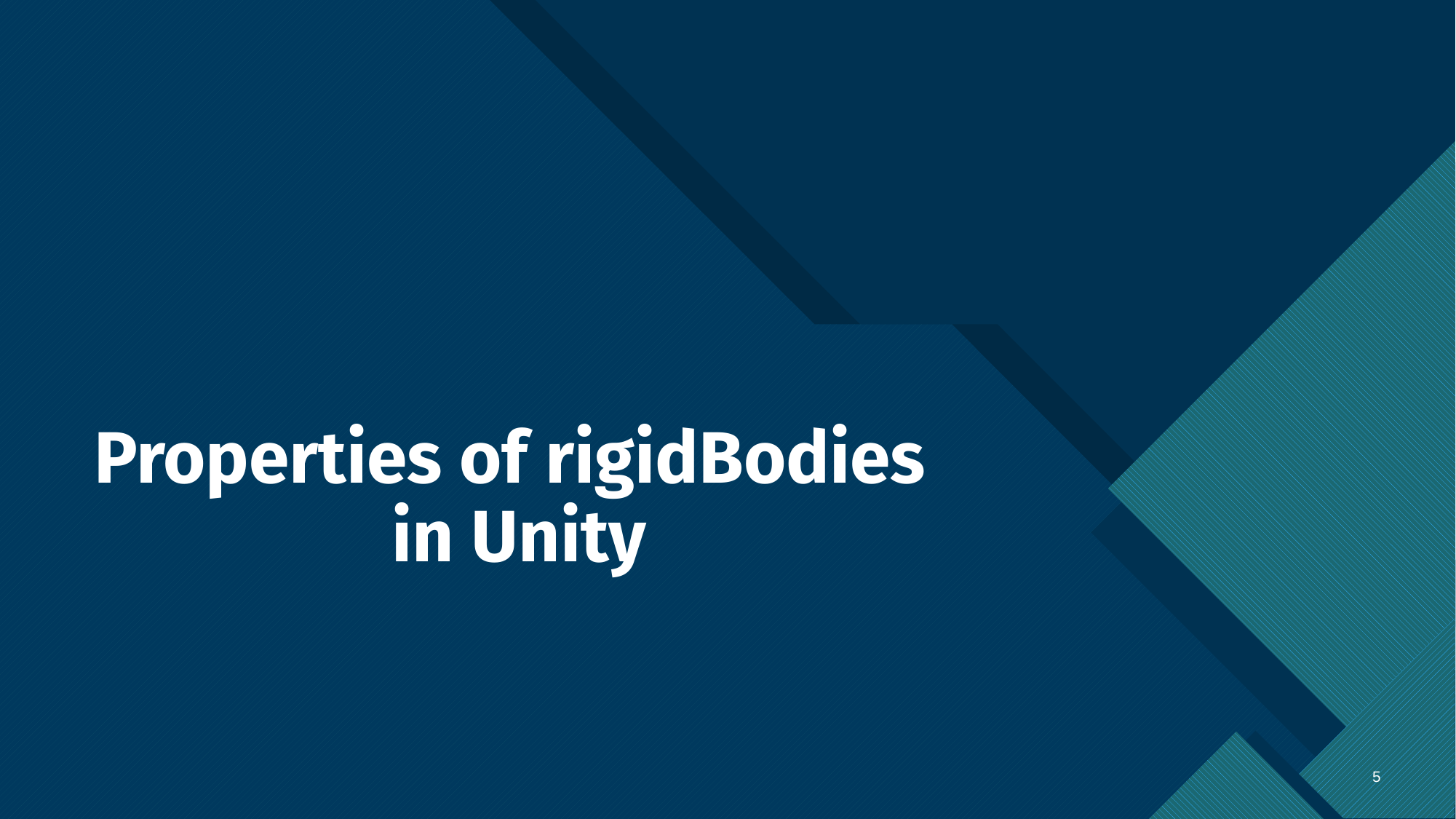

# Properties of rigidBodies in Unity
5